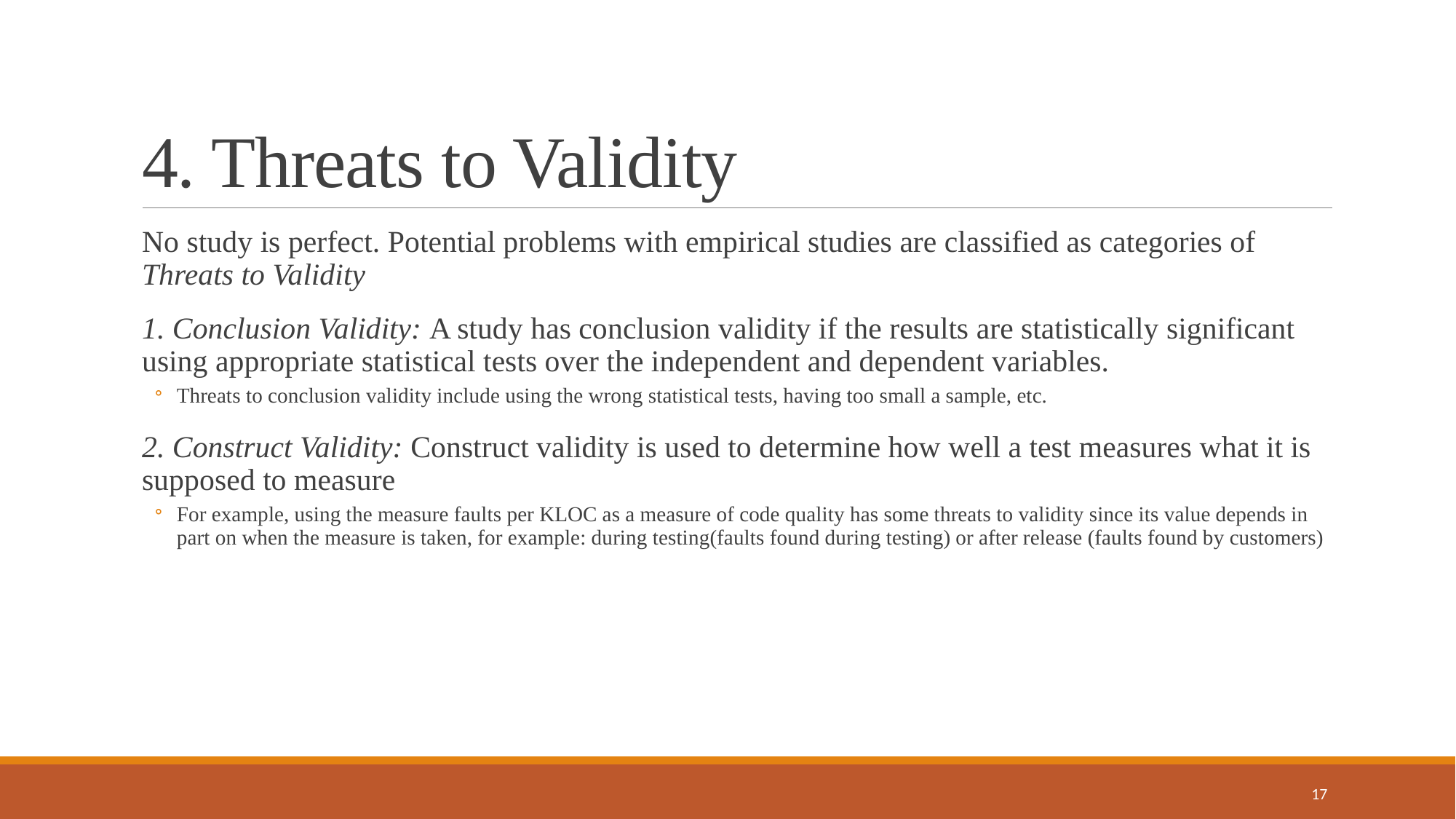

# 4. Threats to Validity
No study is perfect. Potential problems with empirical studies are classified as categories of Threats to Validity
1. Conclusion Validity: A study has conclusion validity if the results are statistically significant using appropriate statistical tests over the independent and dependent variables.
Threats to conclusion validity include using the wrong statistical tests, having too small a sample, etc.
2. Construct Validity: Construct validity is used to determine how well a test measures what it is supposed to measure
For example, using the measure faults per KLOC as a measure of code quality has some threats to validity since its value depends in part on when the measure is taken, for example: during testing(faults found during testing) or after release (faults found by customers)

17